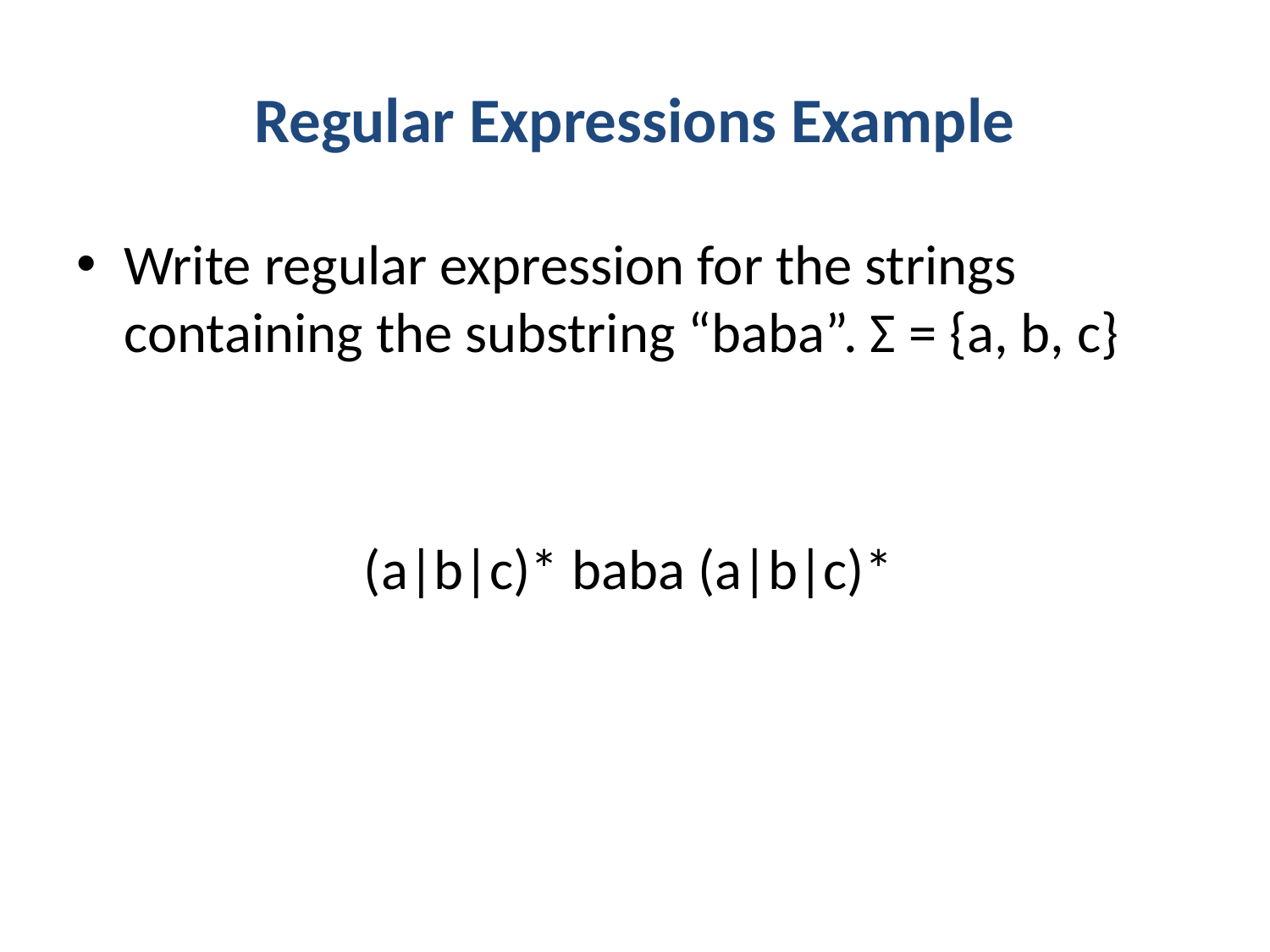

# Regular Expressions Example
Write regular expression for the strings containing the substring “baba”. Σ = {a, b, c}

(a|b|c)* baba (a|b|c)*